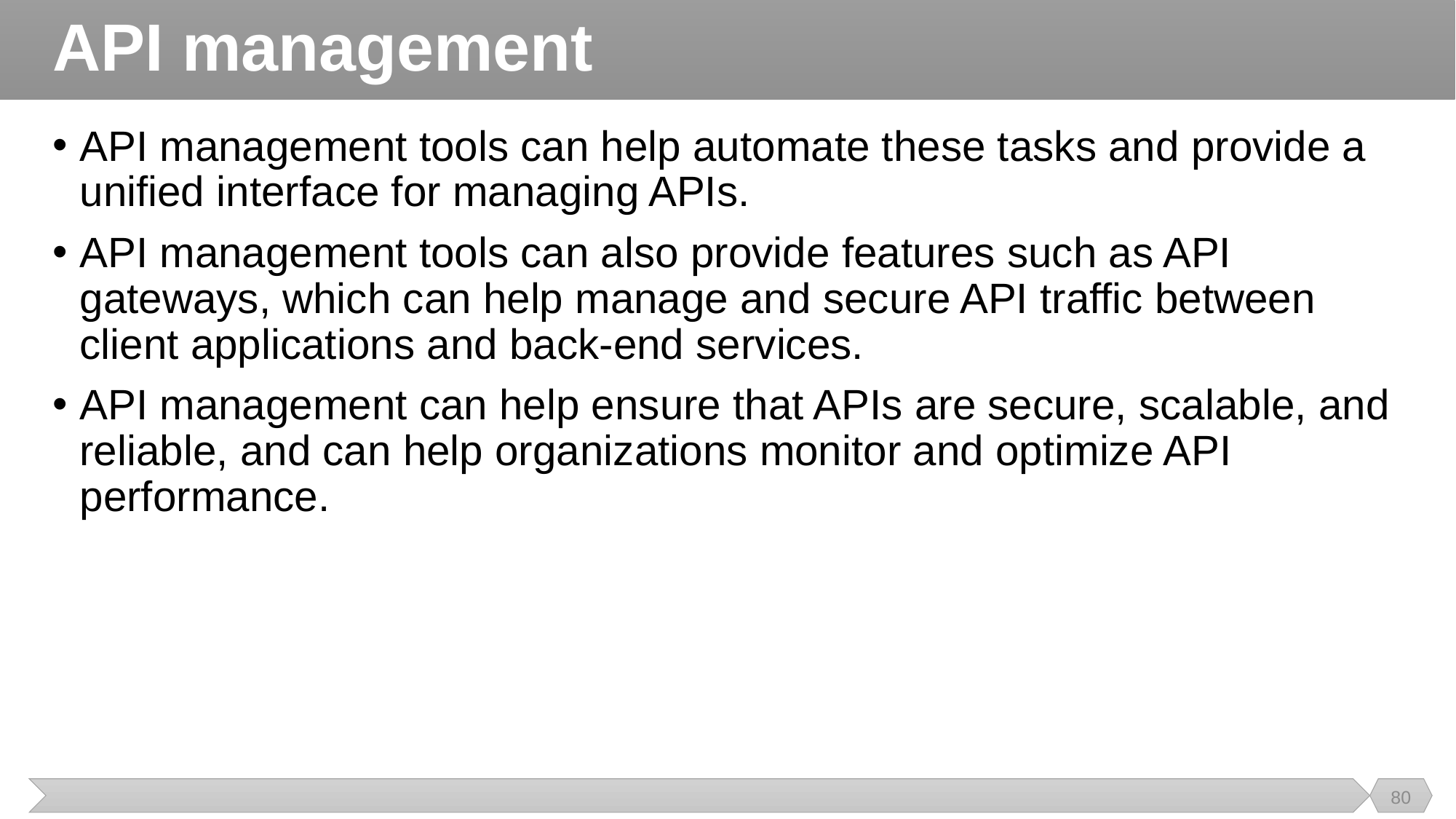

# API management
API management tools can help automate these tasks and provide a unified interface for managing APIs.
API management tools can also provide features such as API gateways, which can help manage and secure API traffic between client applications and back-end services.
API management can help ensure that APIs are secure, scalable, and reliable, and can help organizations monitor and optimize API performance.
80